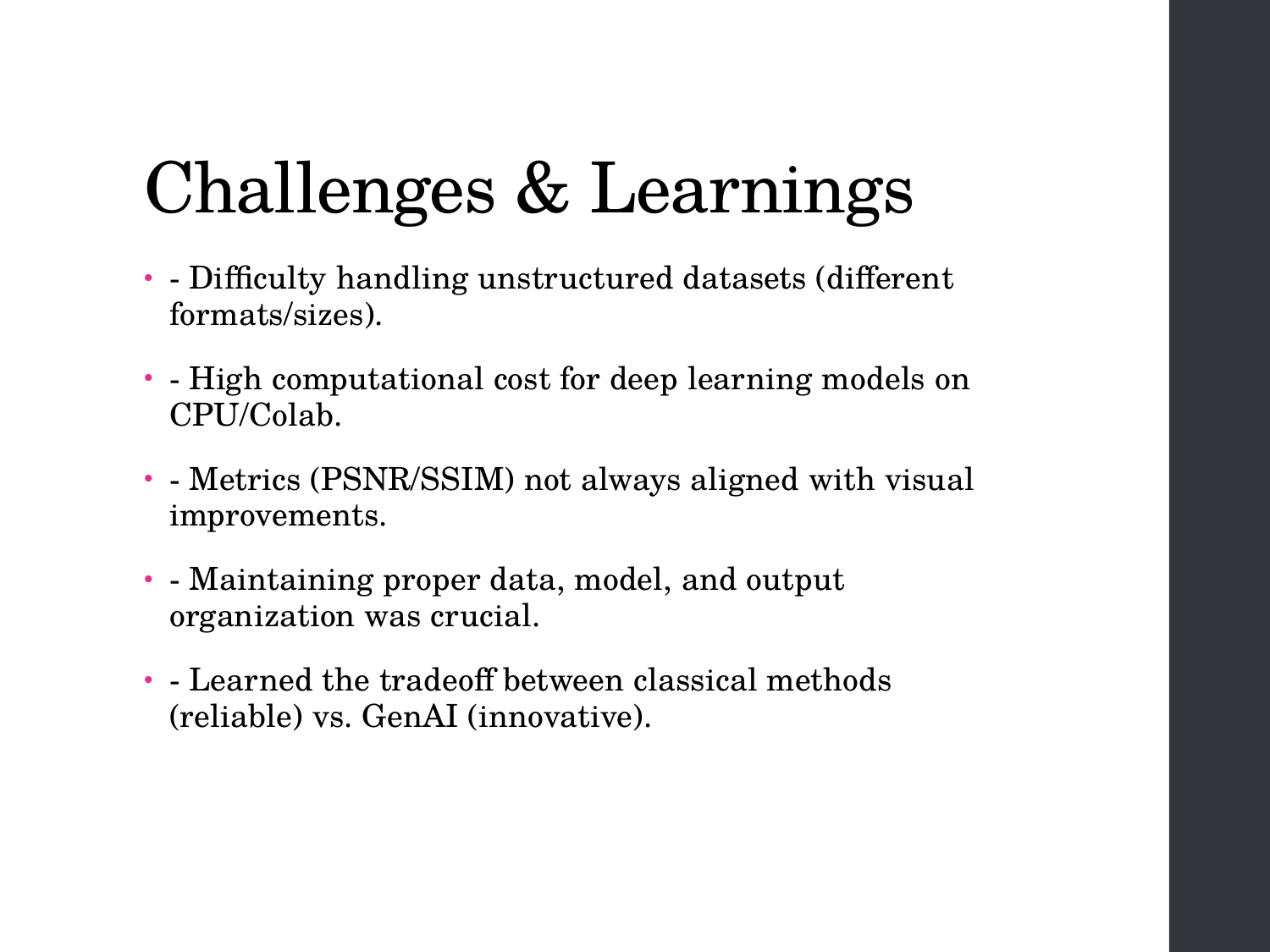

# Challenges & Learnings
- Difficulty handling unstructured datasets (different formats/sizes).
- High computational cost for deep learning models on CPU/Colab.
- Metrics (PSNR/SSIM) not always aligned with visual improvements.
- Maintaining proper data, model, and output organization was crucial.
- Learned the tradeoff between classical methods (reliable) vs. GenAI (innovative).